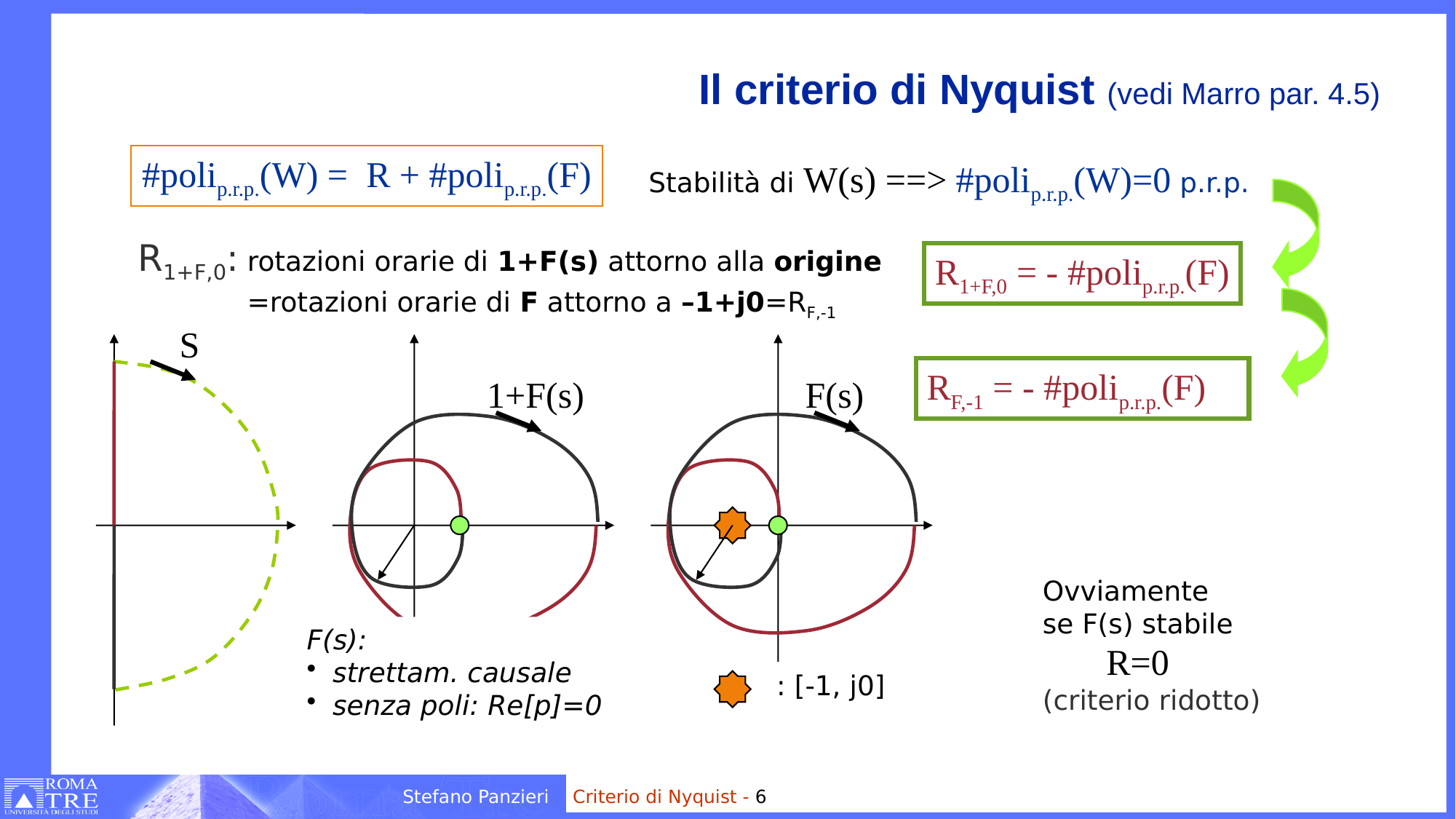

# Il criterio di Nyquist (vedi Marro par. 4.5)
#polip.r.p.(W) =  R + #polip.r.p.(F)
Stabilità di W(s) ==> #polip.r.p.(W)=0 p.r.p.

R1+F,0: rotazioni orarie di 1+F(s) attorno alla origine
	=rotazioni orarie di F attorno a –1+j0=RF,-1
R1+F,0 = - #polip.r.p.(F)

S

RF,-1 = - #polip.r.p.(F)

1+F(s)
F(s)

Ovviamente
se F(s) stabile
       R=0
(criterio ridotto)
F(s):
strettam. causale
senza poli: Re[p]=0
: [-1, j0]